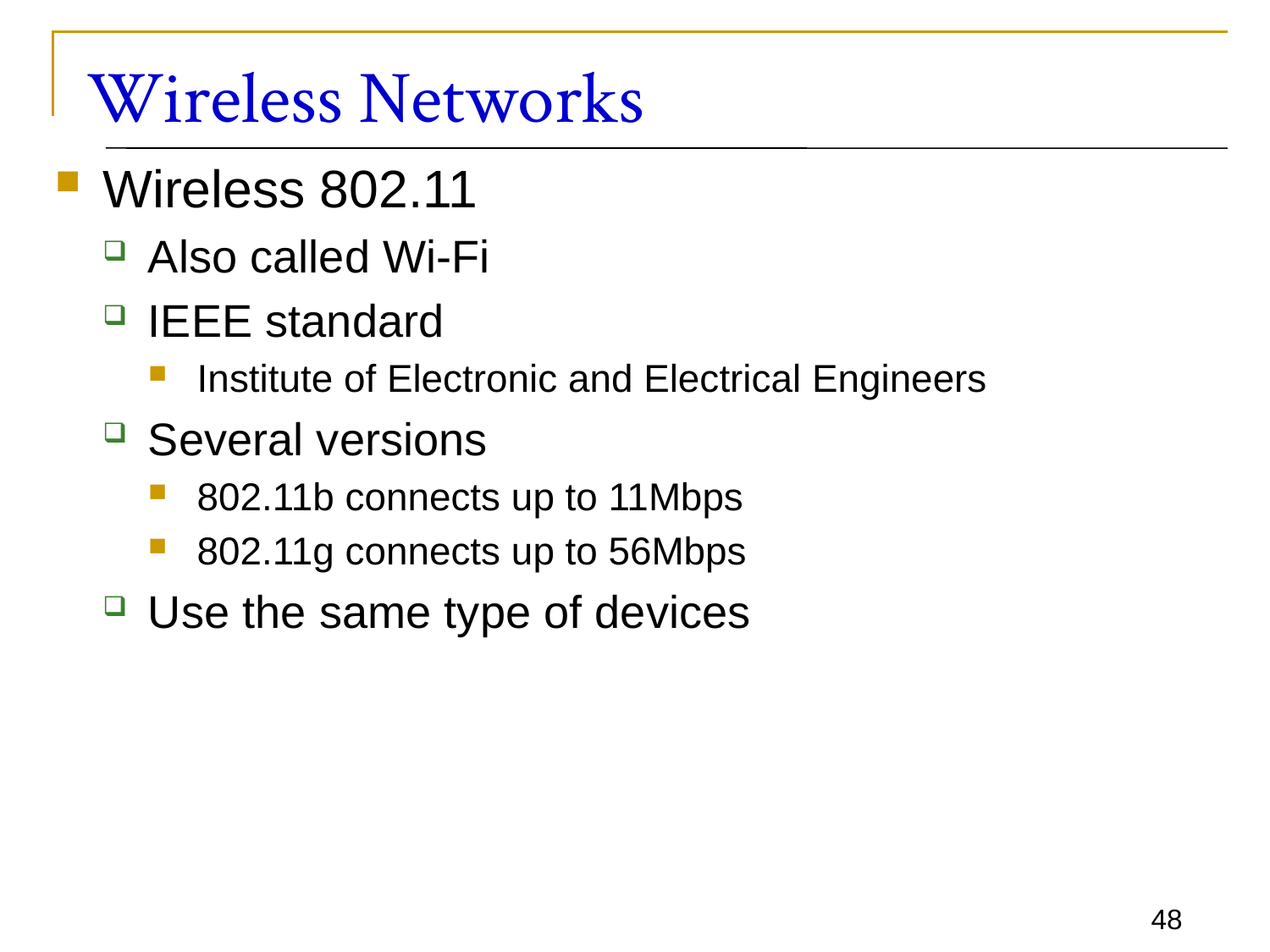

# Wireless Networks
Wireless 802.11
Also called Wi-Fi
IEEE standard
Institute of Electronic and Electrical Engineers
Several versions
802.11b connects up to 11Mbps
802.11g connects up to 56Mbps
Use the same type of devices